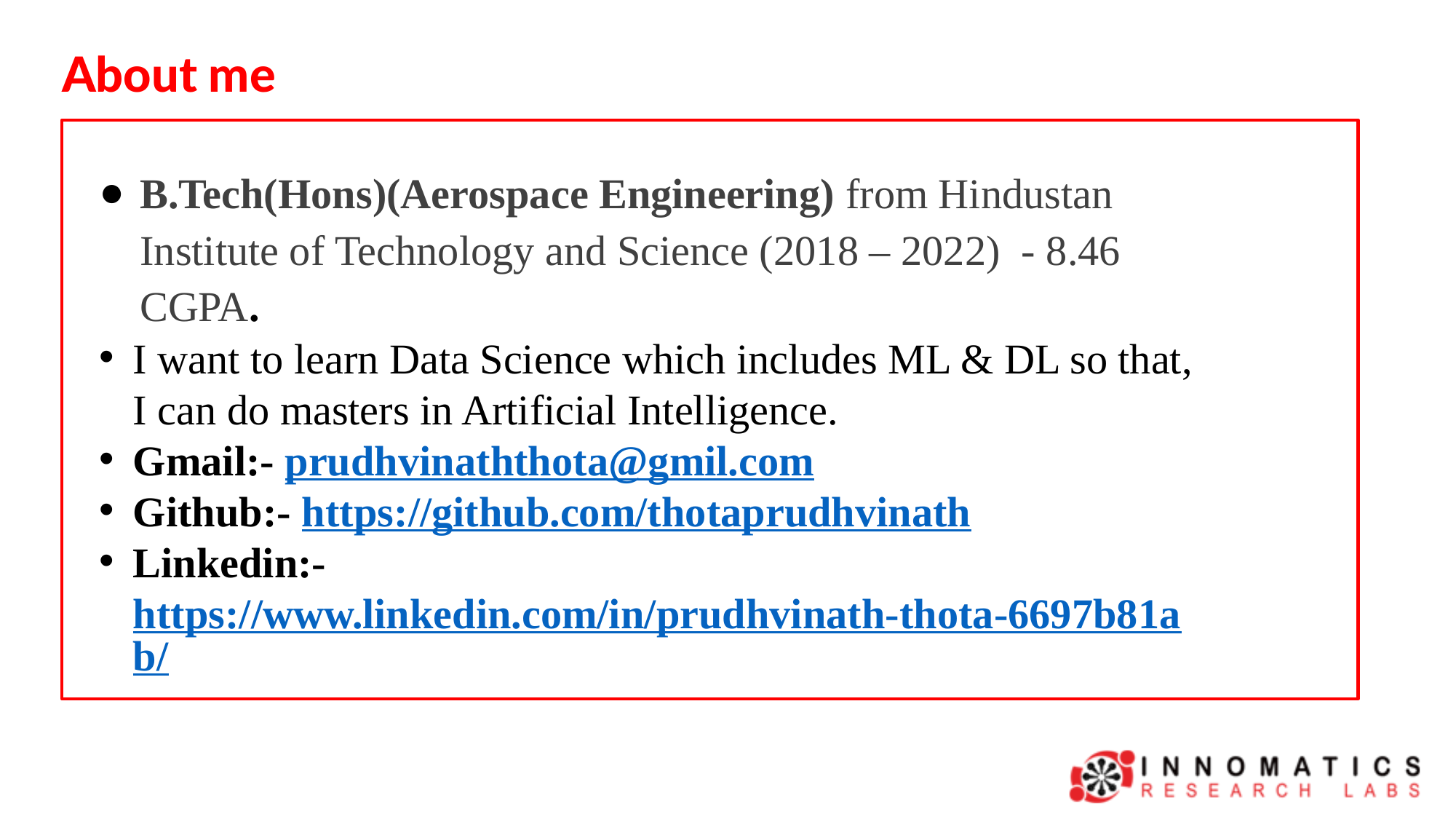

About me

B.Tech(Hons)(Aerospace Engineering) from Hindustan Institute of Technology and Science (2018 – 2022)  - 8.46 CGPA.
I want to learn Data Science which includes ML & DL so that, I can do masters in Artificial Intelligence.
Gmail:- prudhvinaththota@gmil.com
Github:- https://github.com/thotaprudhvinath
Linkedin:-  https://www.linkedin.com/in/prudhvinath-thota-6697b81ab/